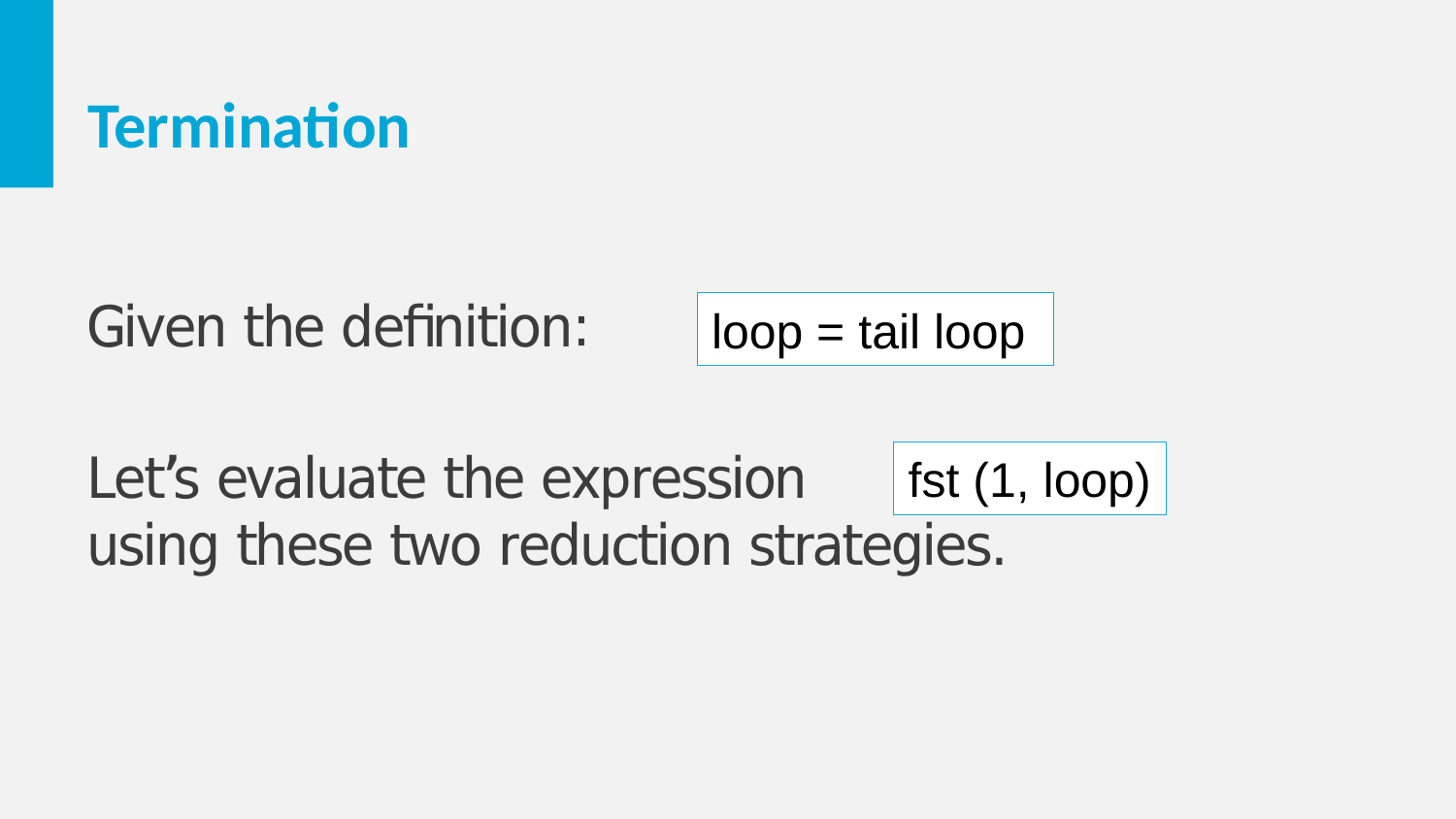

# Termination
Given the definition:
loop = tail loop
Let’s evaluate the expression                         using these two reduction strategies.
fst (1, loop)